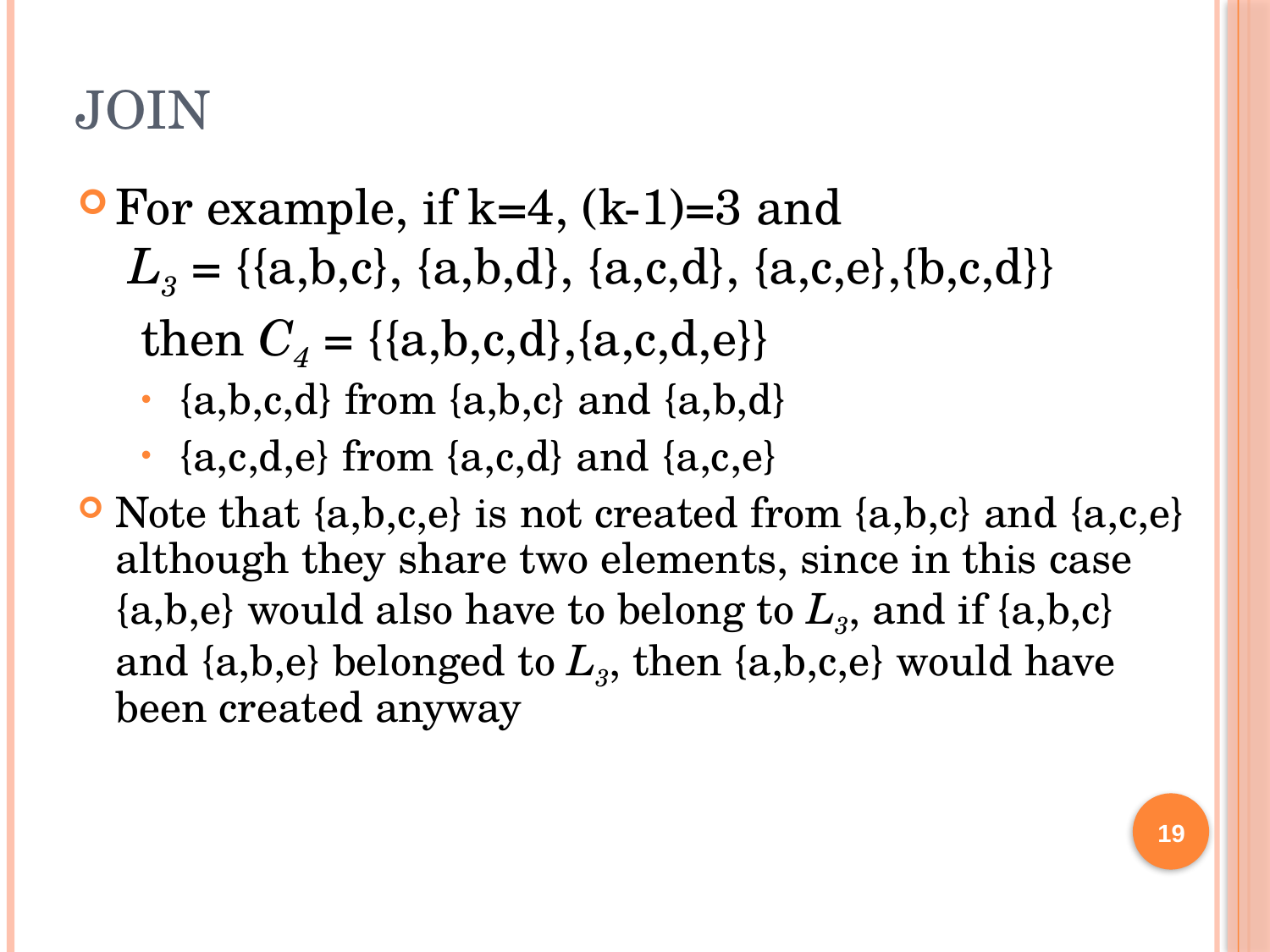

# Join
For example, if k=4, (k-1)=3 and
 L3 = {{a,b,c}, {a,b,d}, {a,c,d}, {a,c,e},{b,c,d}}
then C4 = {{a,b,c,d},{a,c,d,e}}
{a,b,c,d} from {a,b,c} and {a,b,d}
{a,c,d,e} from {a,c,d} and {a,c,e}
Note that {a,b,c,e} is not created from {a,b,c} and {a,c,e} although they share two elements, since in this case {a,b,e} would also have to belong to L3, and if {a,b,c} and {a,b,e} belonged to L3, then {a,b,c,e} would have been created anyway

19